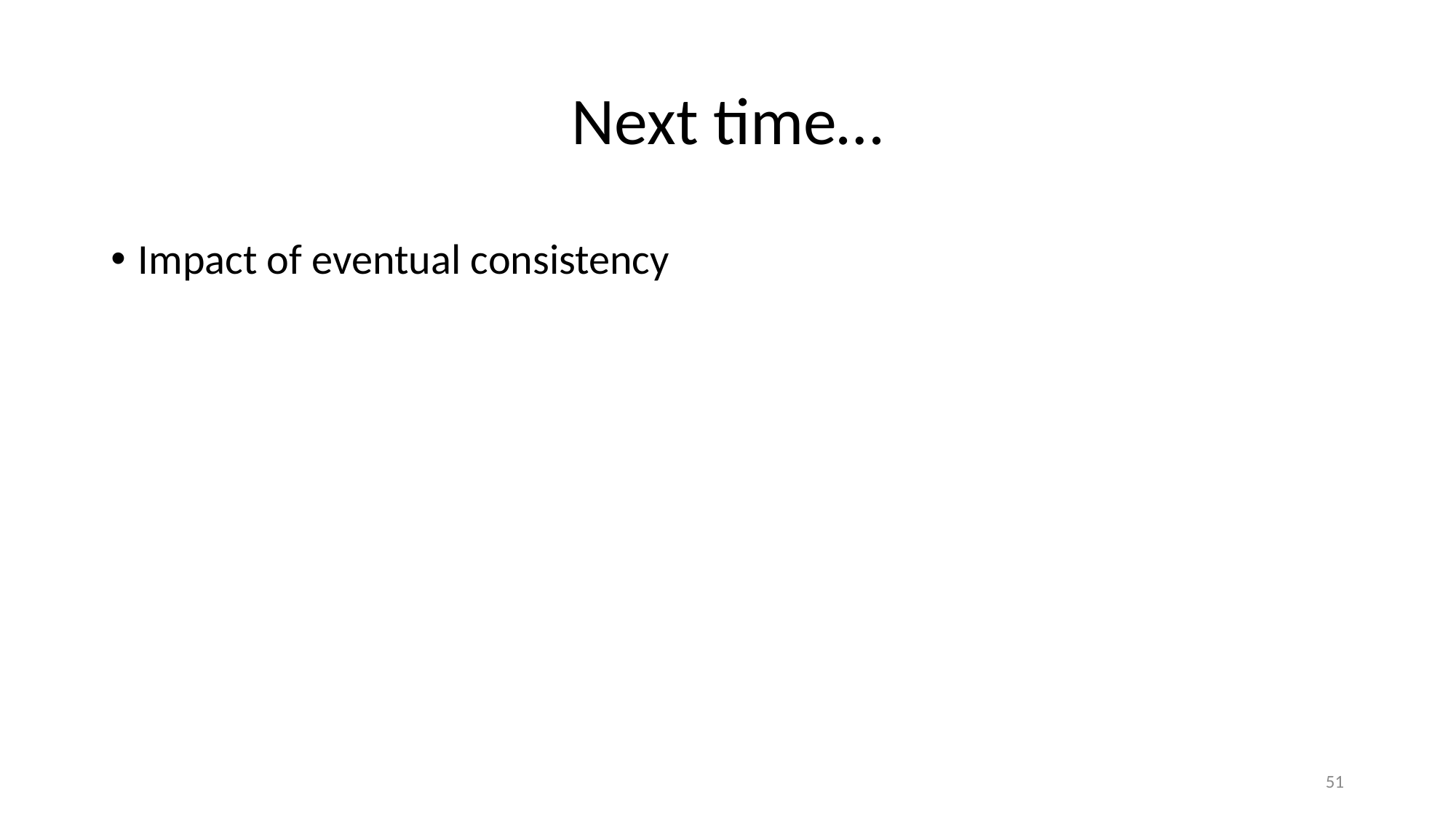

# Next time…
Impact of eventual consistency
51